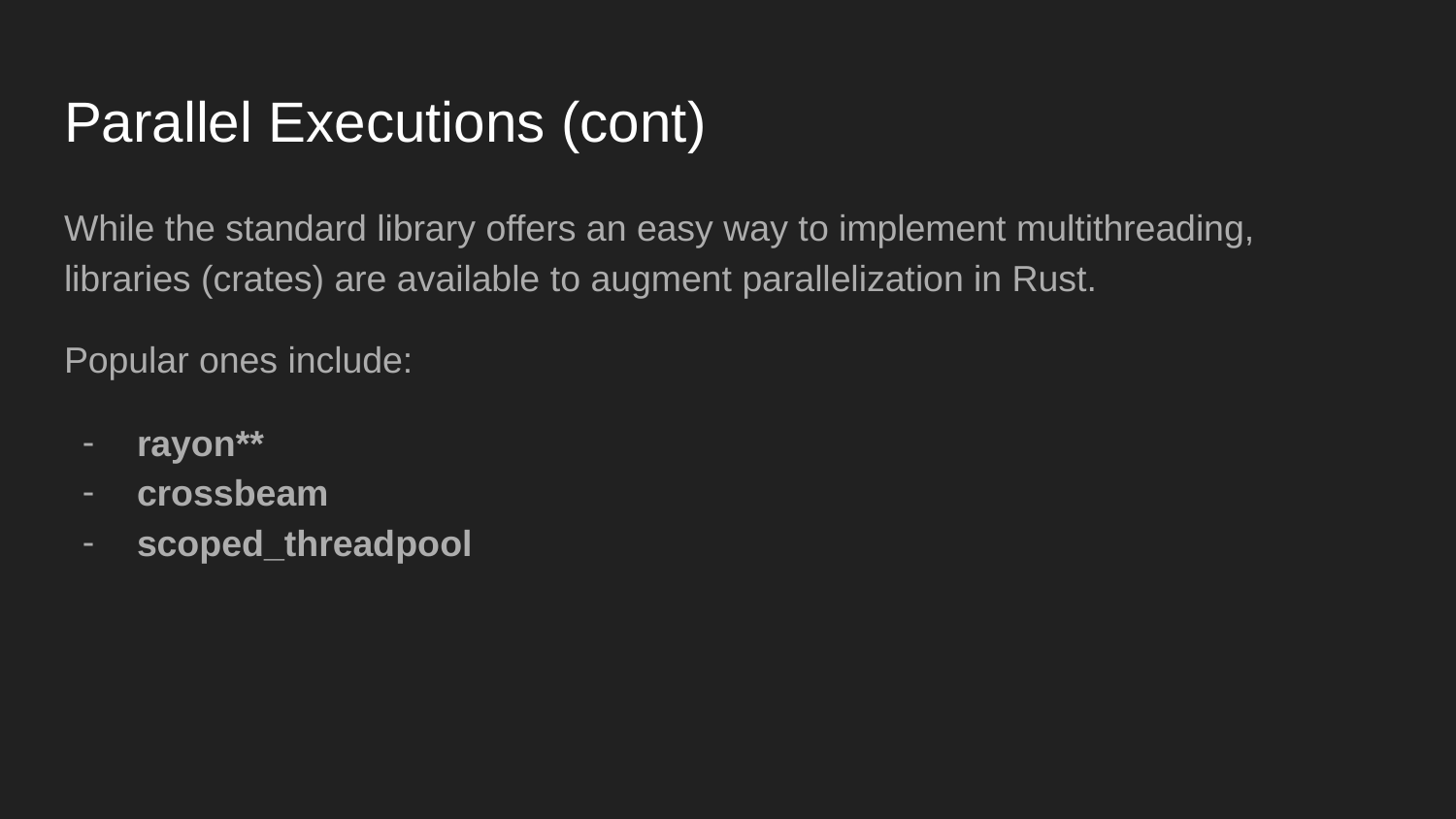

# Parallel Executions (cont)

While the standard library offers an easy way to implement multithreading, libraries (crates) are available to augment parallelization in Rust.
Popular ones include:
rayon**
crossbeam
scoped_threadpool